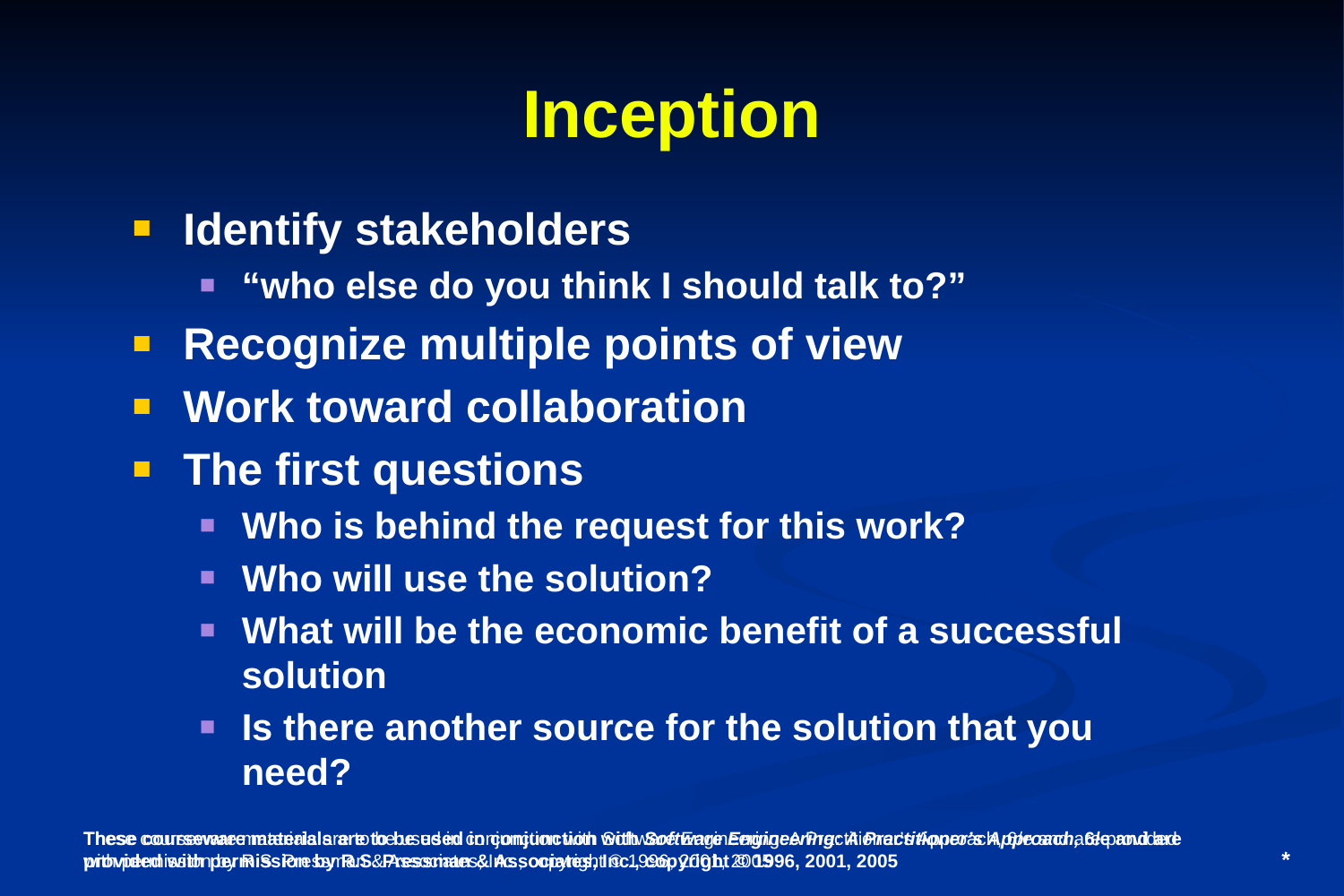

Inception
Identify stakeholders
“who else do you think I should talk to?”
Recognize multiple points of view
Work toward collaboration
The first questions
Who is behind the request for this work?
Who will use the solution?
What will be the economic benefit of a successful solution
Is there another source for the solution that you need?
These courseware materials are to be used in conjunction with Software Engineering: A Practitioner’s Approach, 6/e and are provided with permission by R.S. Pressman & Associates, Inc., copyright © 1996, 2001, 2005
These courseware materials are to be used in conjunction with Software Engineering: A Practitioner’s Approach, 6/e and are provided with permission by R.S. Pressman & Associates, Inc., copyright © 1996, 2001, 2005
*